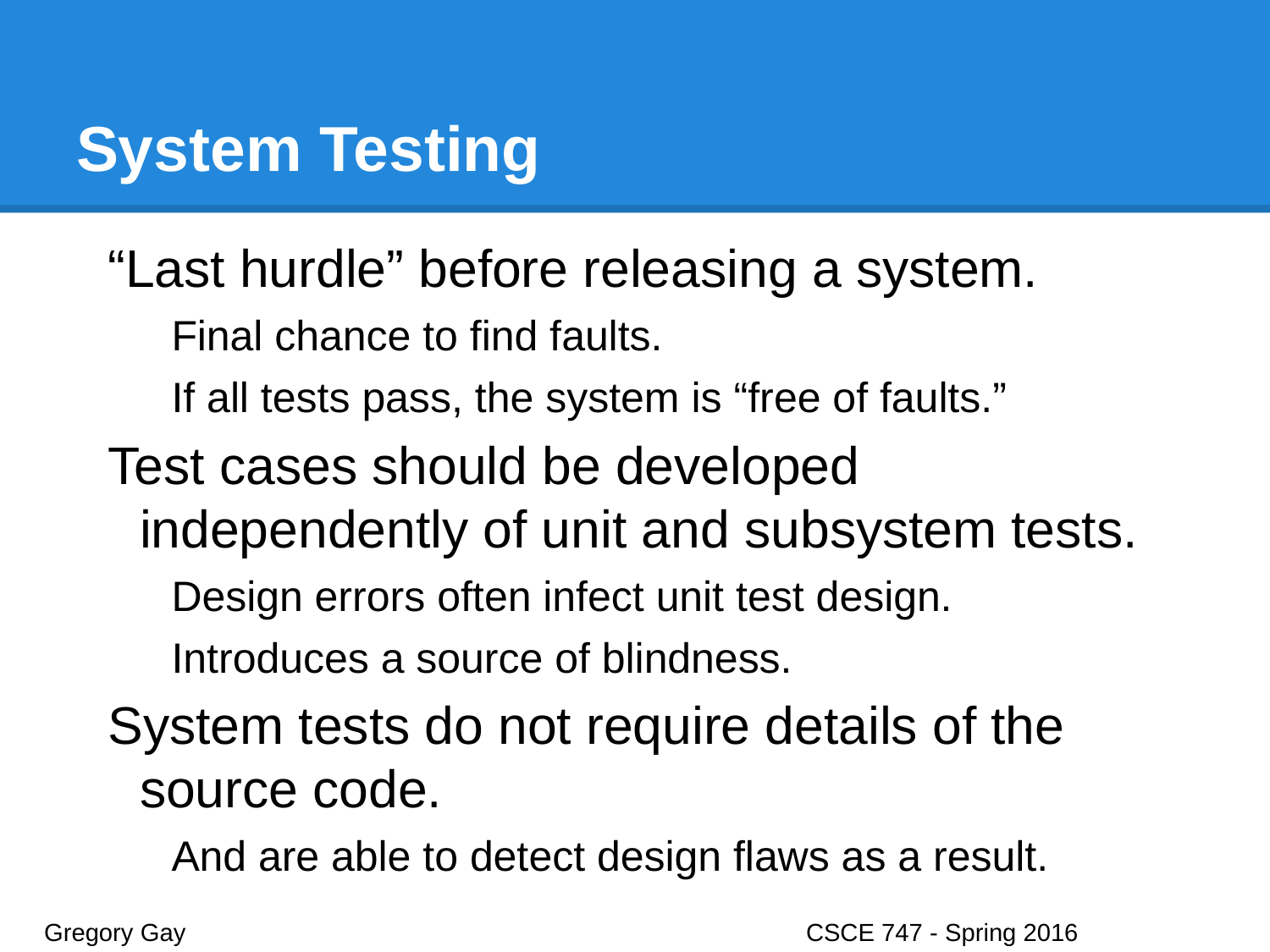

# System Testing
“Last hurdle” before releasing a system.
Final chance to find faults.
If all tests pass, the system is “free of faults.”
Test cases should be developed independently of unit and subsystem tests.
Design errors often infect unit test design.
Introduces a source of blindness.
System tests do not require details of the source code.
And are able to detect design flaws as a result.
Gregory Gay					CSCE 747 - Spring 2016							11